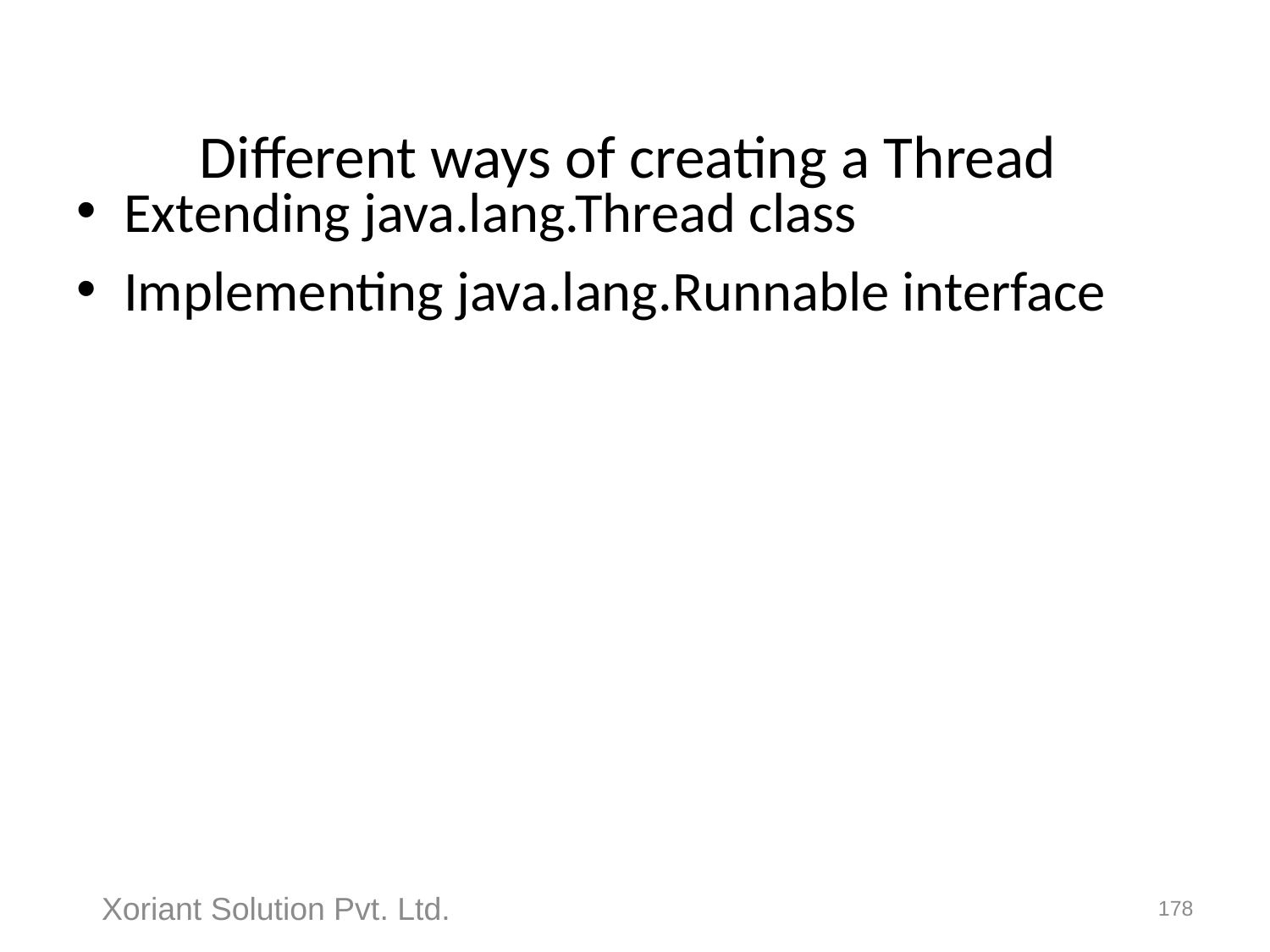

# Different ways of creating a Thread
Extending java.lang.Thread class
Implementing java.lang.Runnable interface

Xoriant Solution Pvt. Ltd.
178